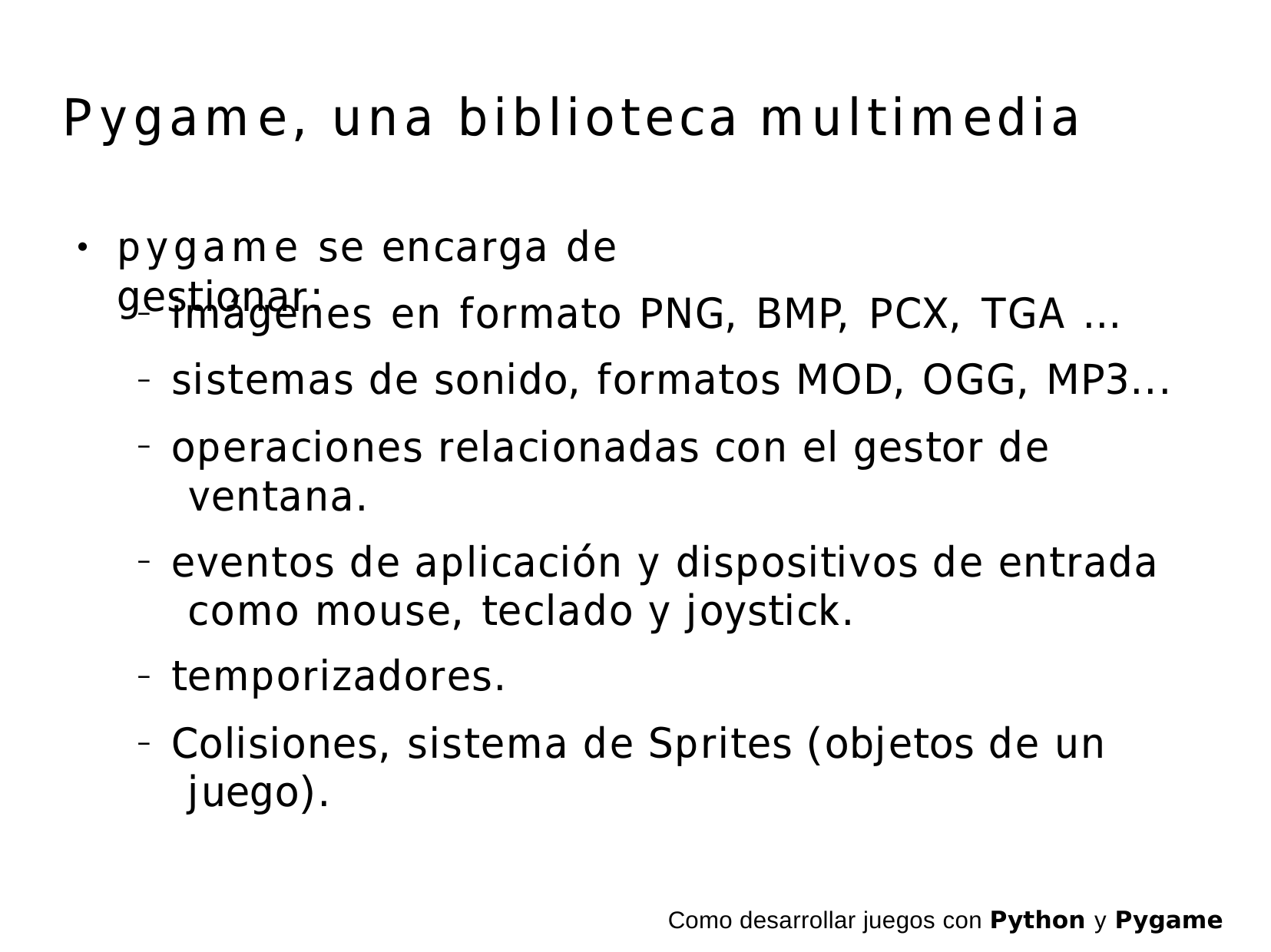

# Pygame, una biblioteca multimedia
pygame se encarga de gestionar:
●
imágenes en formato PNG, BMP, PCX, TGA ...  sistemas de sonido, formatos MOD, OGG, MP3...
operaciones relacionadas con el gestor de  ventana.
eventos de aplicación y dispositivos de entrada  como mouse, teclado y joystick.
temporizadores.
Colisiones, sistema de Sprites (objetos de un  juego).
–
–
–
–
–
–
Como desarrollar juegos con Python y Pygame